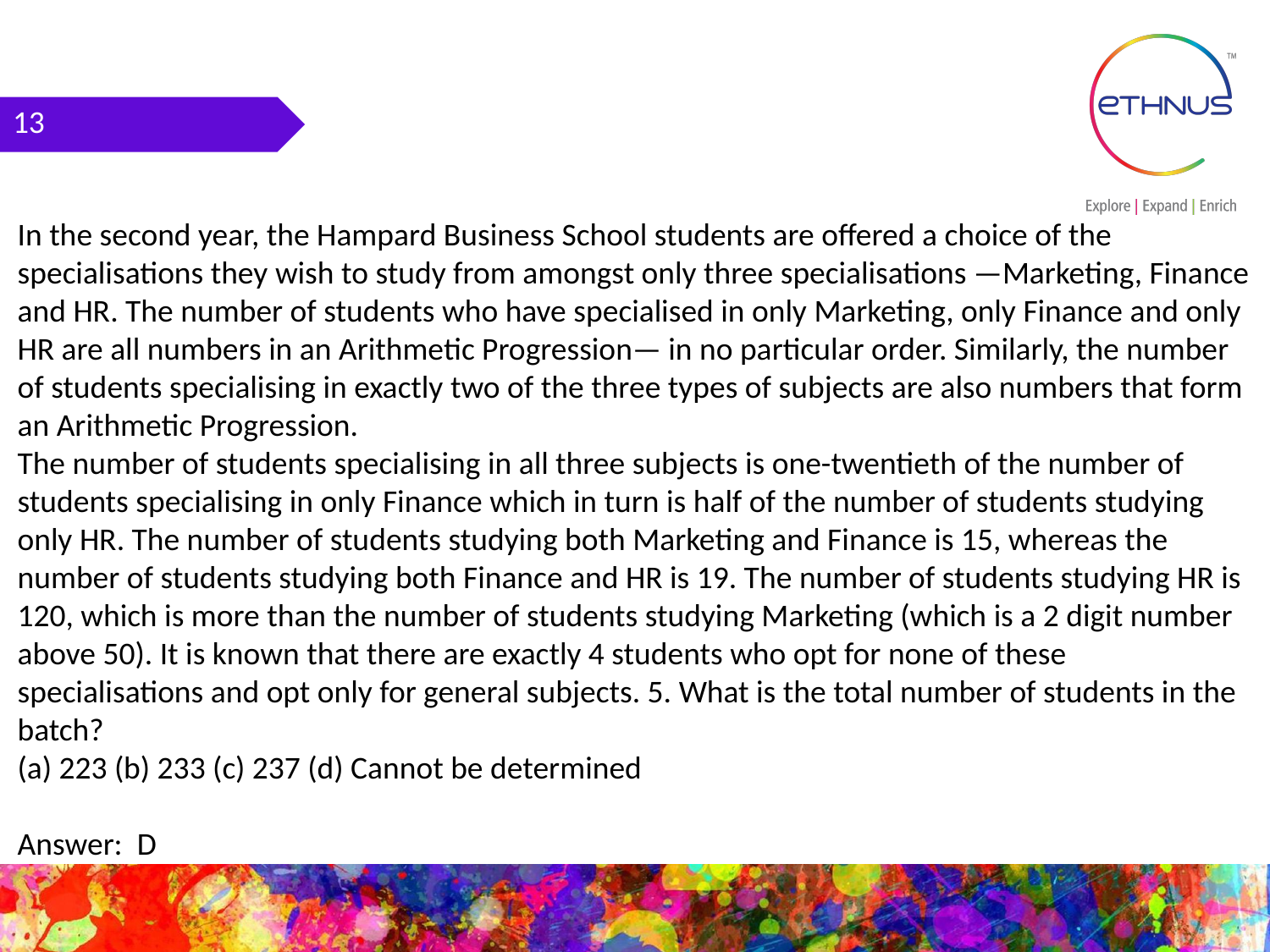

13
In the second year, the Hampard Business School students are offered a choice of the specialisations they wish to study from amongst only three specialisations —Marketing, Finance and HR. The number of students who have specialised in only Marketing, only Finance and only HR are all numbers in an Arithmetic Progression— in no particular order. Similarly, the number of students specialising in exactly two of the three types of subjects are also numbers that form an Arithmetic Progression.
The number of students specialising in all three subjects is one-twentieth of the number of students specialising in only Finance which in turn is half of the number of students studying only HR. The number of students studying both Marketing and Finance is 15, whereas the number of students studying both Finance and HR is 19. The number of students studying HR is 120, which is more than the number of students studying Marketing (which is a 2 digit number above 50). It is known that there are exactly 4 students who opt for none of these specialisations and opt only for general subjects. 5. What is the total number of students in the batch?
(a) 223 (b) 233 (c) 237 (d) Cannot be determined

Answer:  D